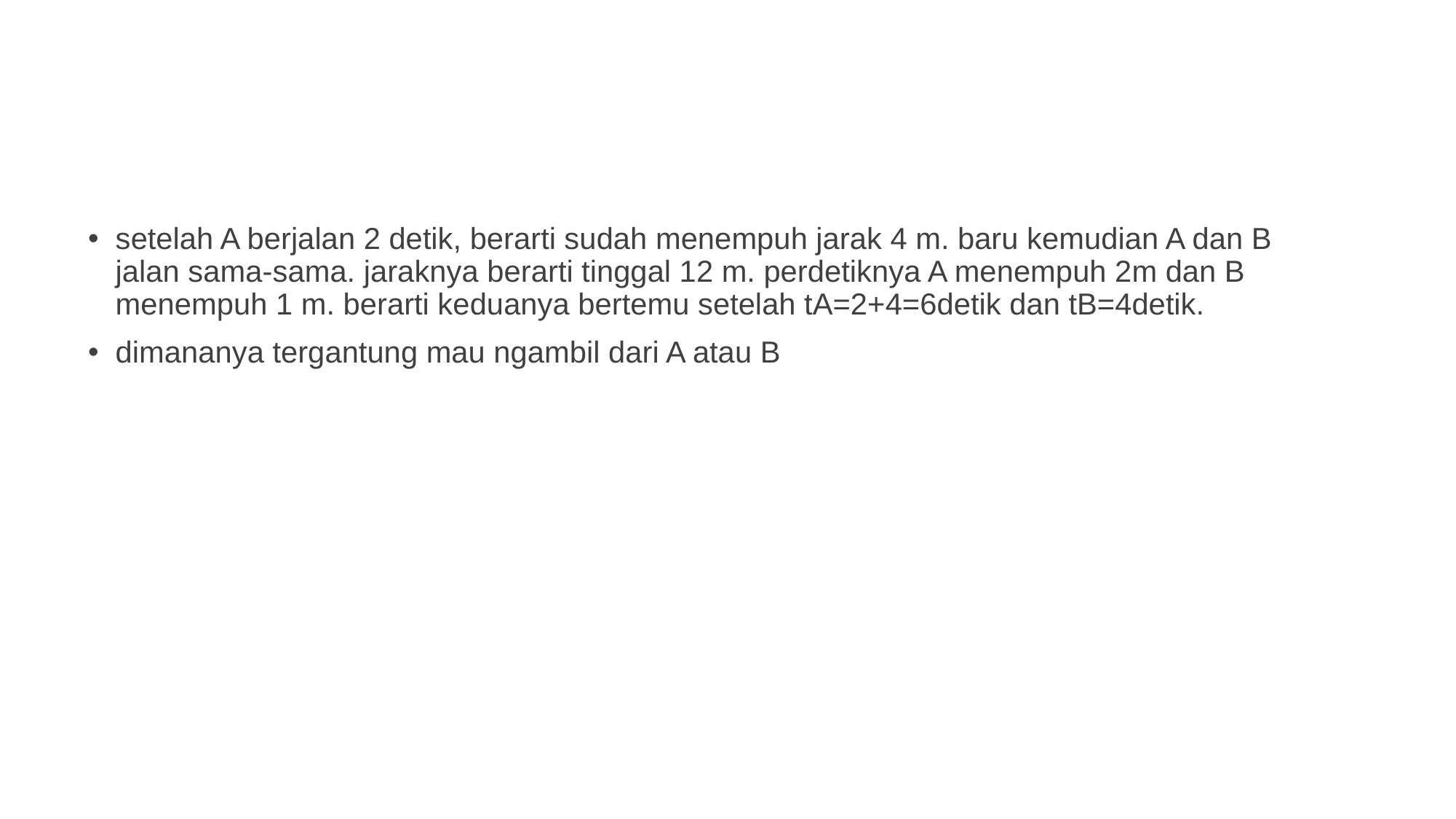

setelah A berjalan 2 detik, berarti sudah menempuh jarak 4 m. baru kemudian A dan B jalan sama-sama. jaraknya berarti tinggal 12 m. perdetiknya A menempuh 2m dan B menempuh 1 m. berarti keduanya bertemu setelah tA=2+4=6detik dan tB=4detik.
dimananya tergantung mau ngambil dari A atau B